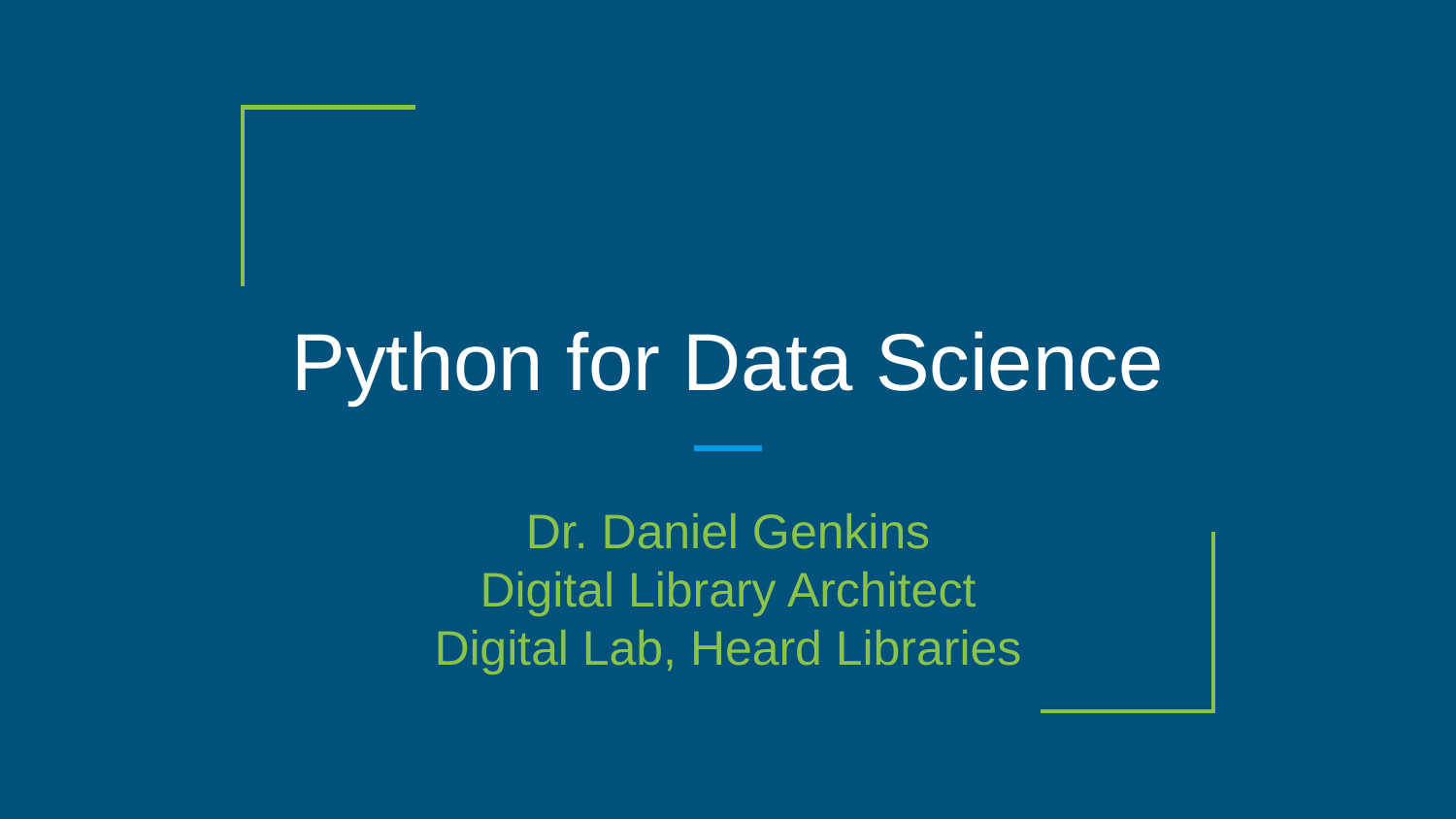

# Python for Data Science
Dr. Daniel Genkins
Digital Library Architect
Digital Lab, Heard Libraries